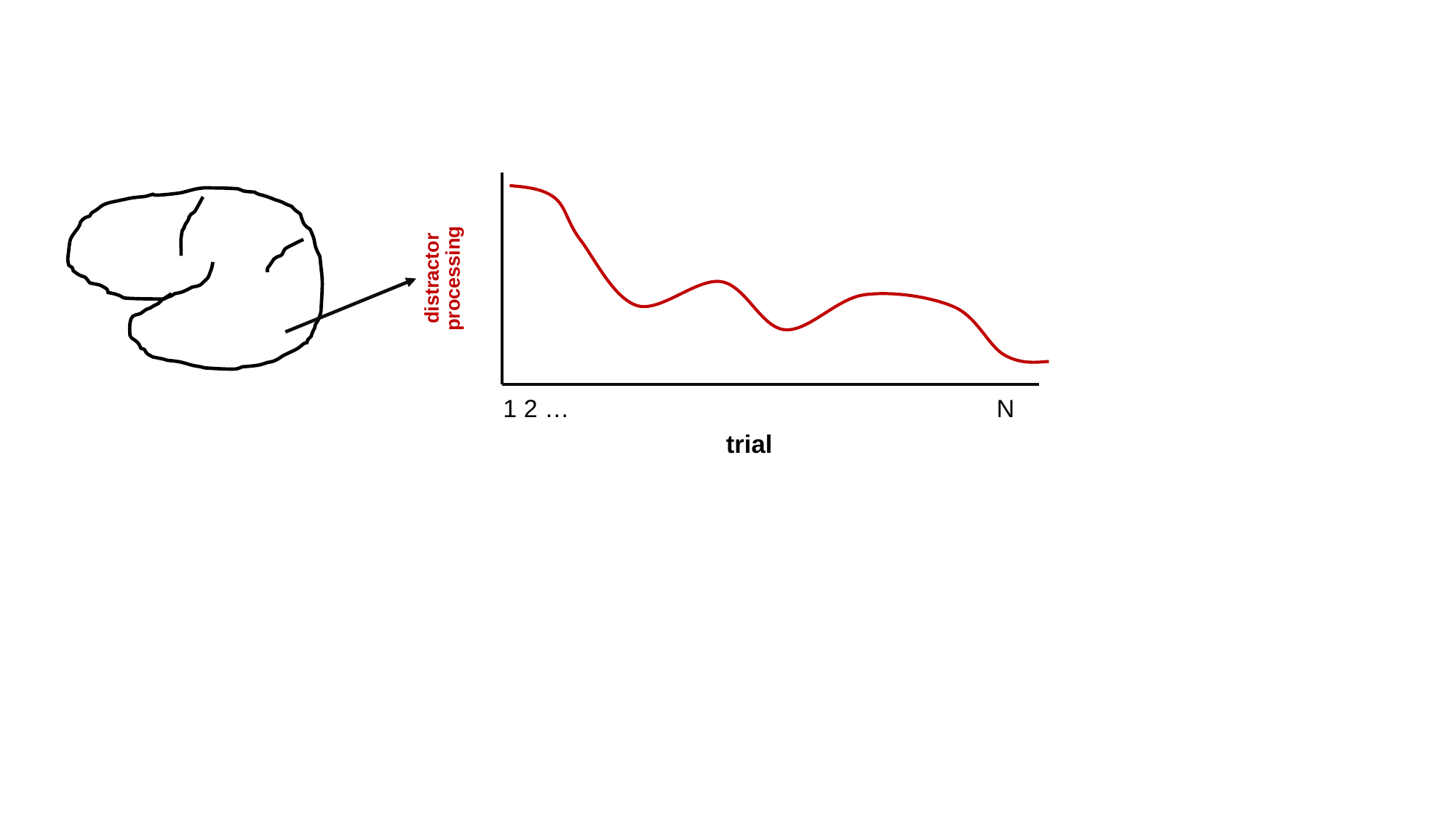

distractor processing
1 2 …                                                              N
trial